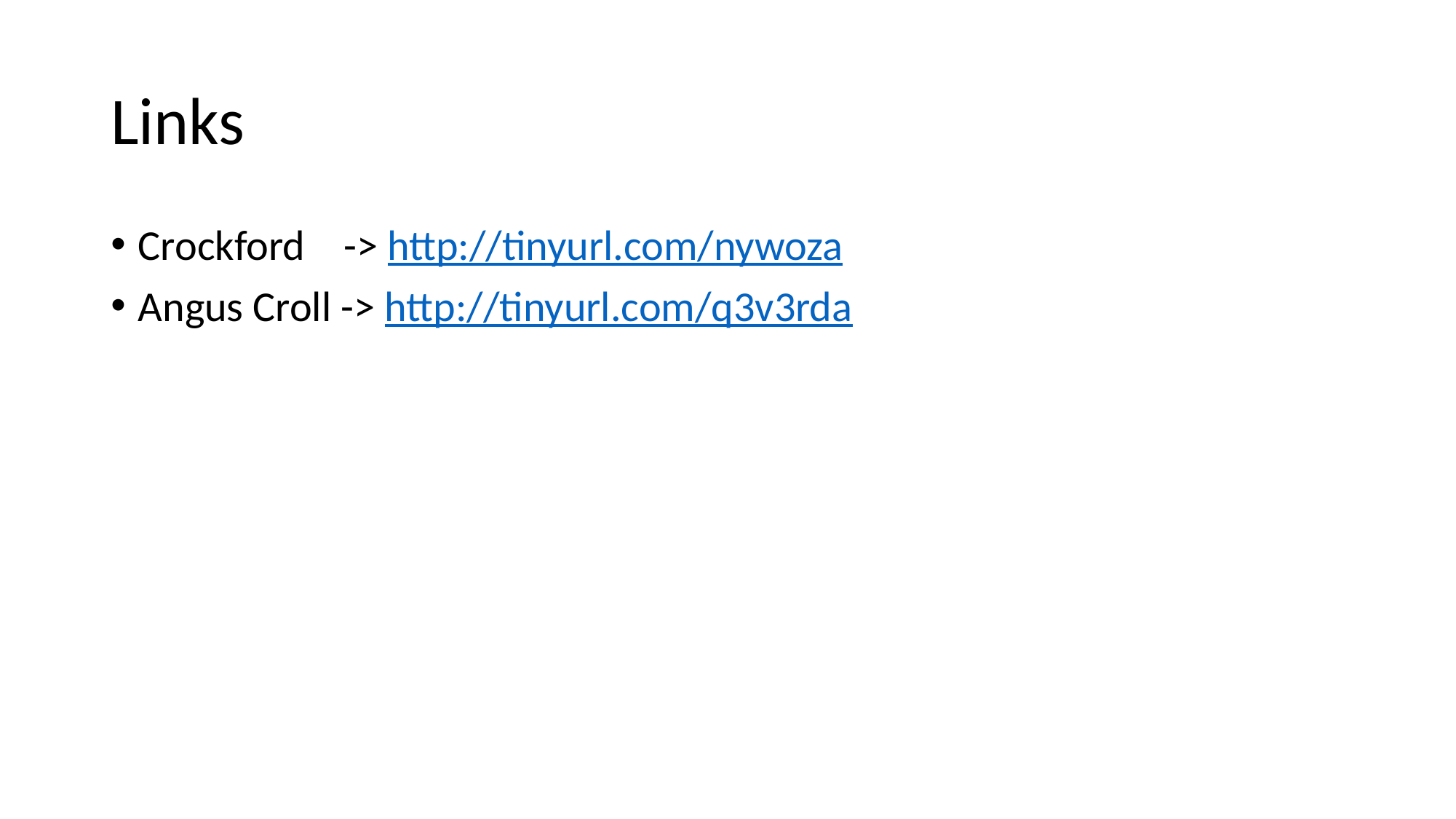

# Links
Crockford    -> http://tinyurl.com/nywoza
Angus Croll -> http://tinyurl.com/q3v3rda